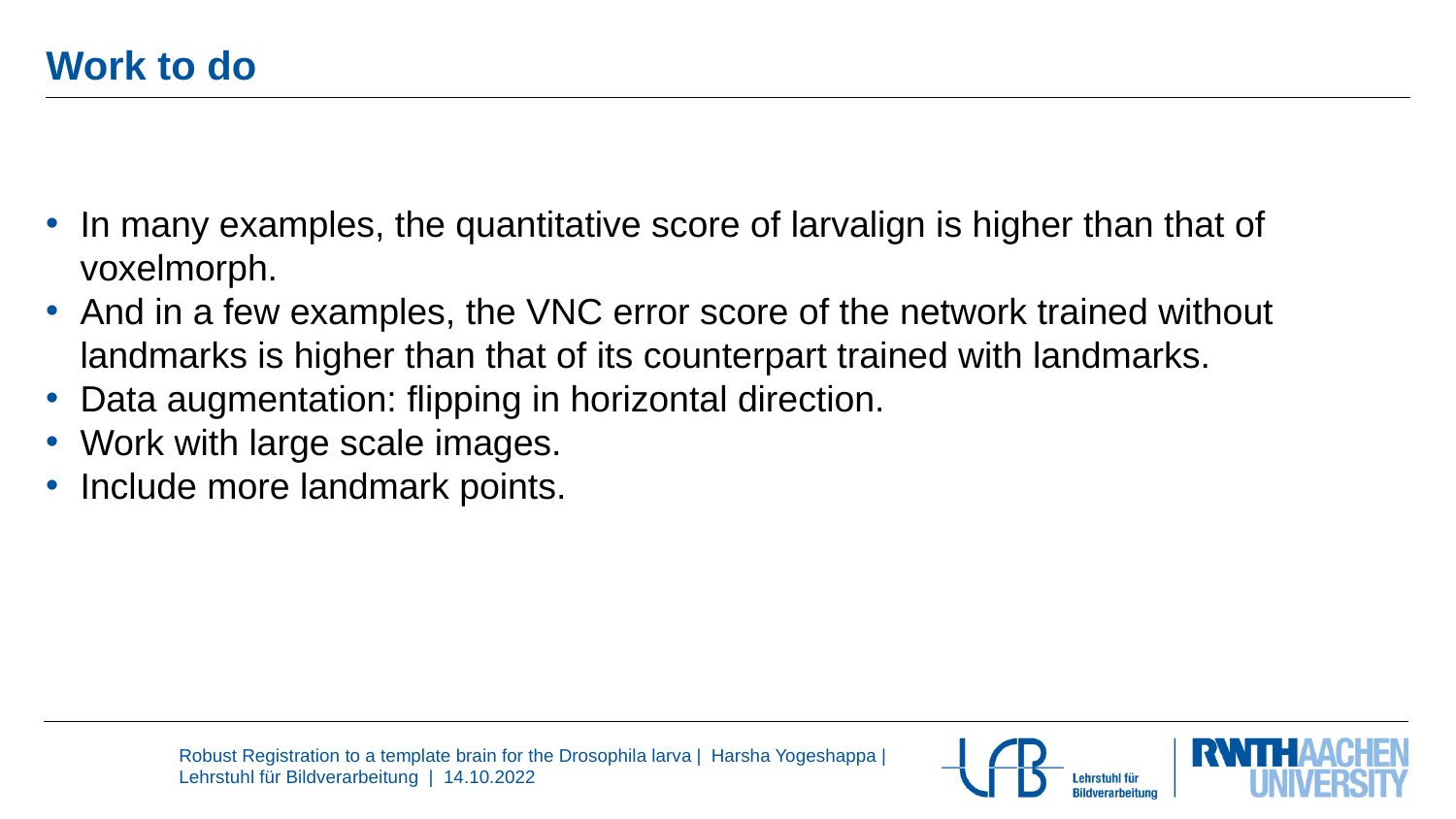

# Work to do

In many examples, the quantitative score of larvalign is higher than that of voxelmorph.
And in a few examples, the VNC error score of the network trained without landmarks is higher than that of its counterpart trained with landmarks.
Data augmentation: flipping in horizontal direction.
Work with large scale images.
Include more landmark points.